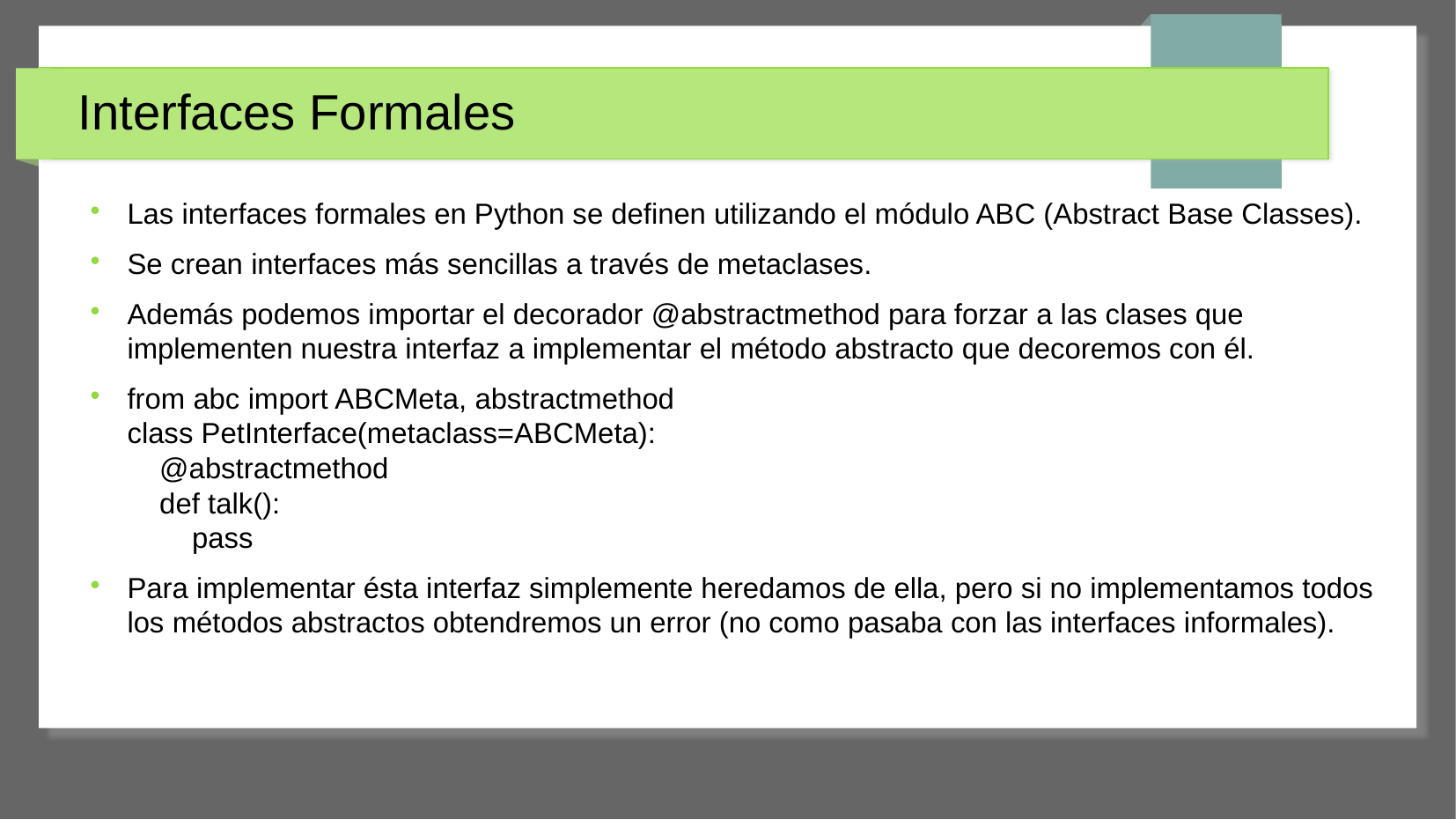

# Interfaces Formales
Las interfaces formales en Python se definen utilizando el módulo ABC (Abstract Base Classes).
Se crean interfaces más sencillas a través de metaclases.
Además podemos importar el decorador @abstractmethod para forzar a las clases que implementen nuestra interfaz a implementar el método abstracto que decoremos con él.
from abc import ABCMeta, abstractmethod
class PetInterface(metaclass=ABCMeta):
    @abstractmethod
    def talk():
        pass
Para implementar ésta interfaz simplemente heredamos de ella, pero si no implementamos todos los métodos abstractos obtendremos un error (no como pasaba con las interfaces informales).